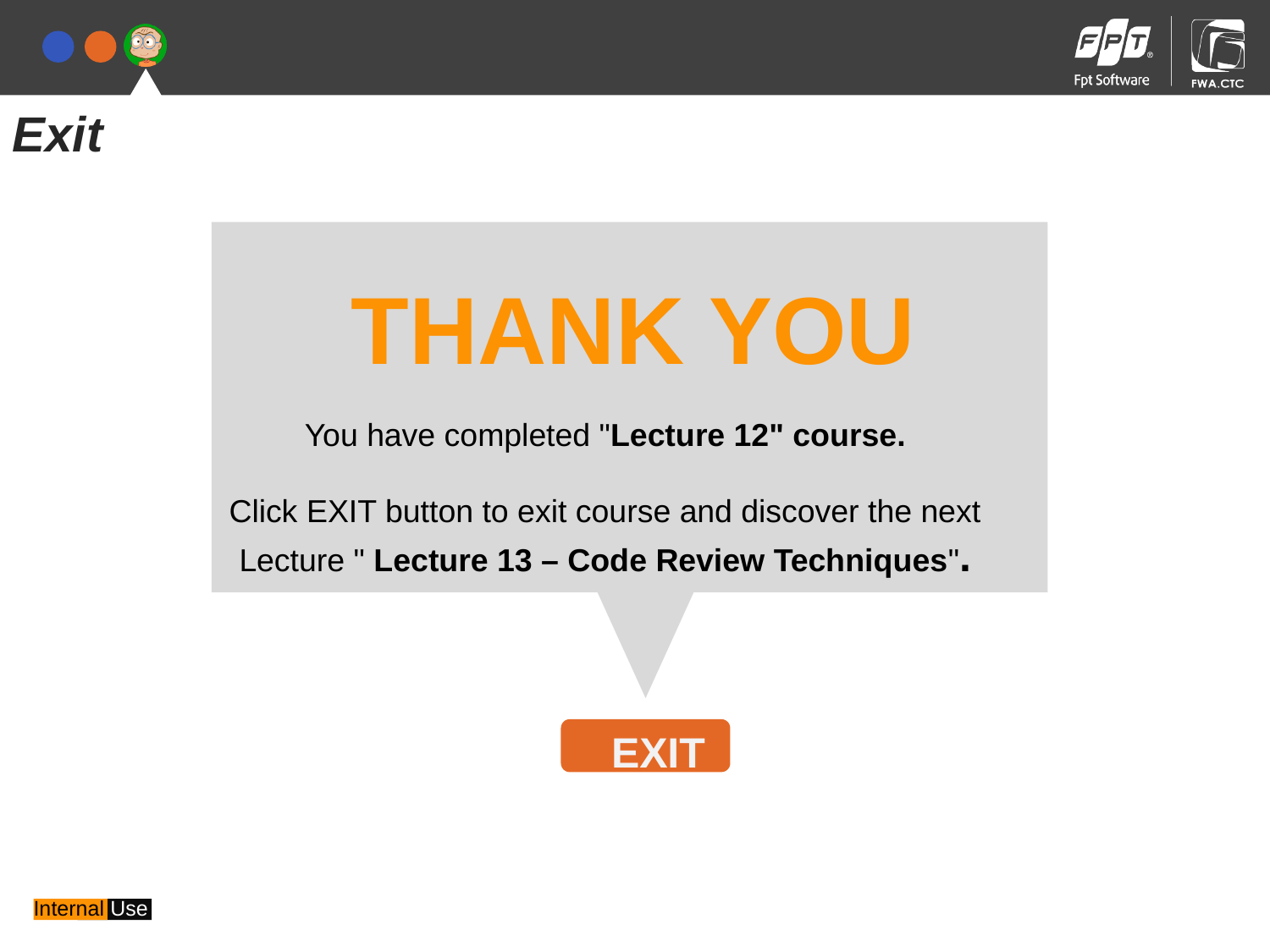

Exit

THANK YOU
You have completed "Lecture 12" course.

Click EXIT button to exit course and discover the next Lecture " Lecture 13 – Code Review Techniques".

EXIT